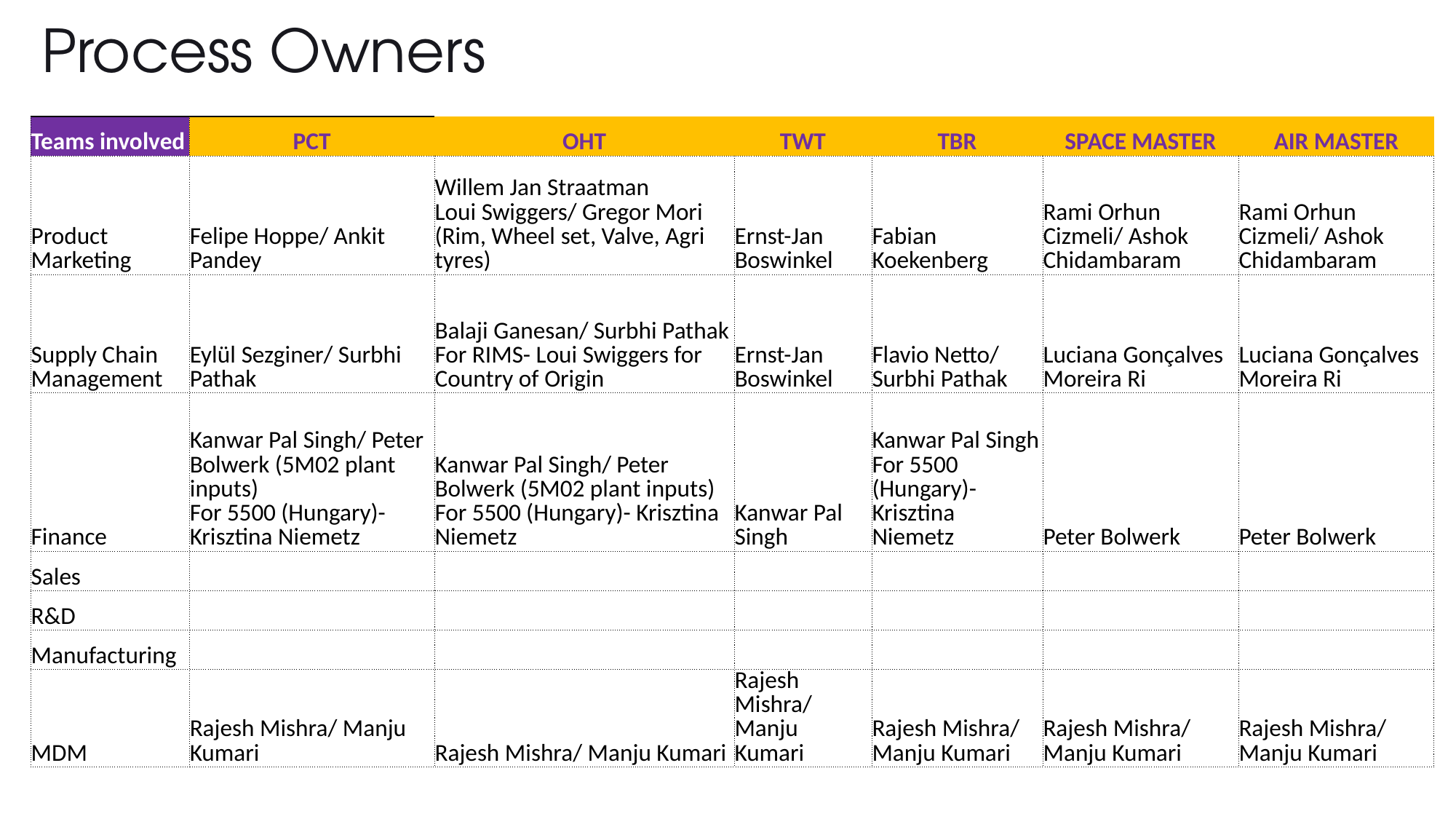

Process Owners
| Teams involved | PCT | OHT | TWT | TBR | SPACE MASTER | AIR MASTER |
| --- | --- | --- | --- | --- | --- | --- |
| Product Marketing | Felipe Hoppe/ Ankit Pandey | Willem Jan Straatman Loui Swiggers/ Gregor Mori (Rim, Wheel set, Valve, Agri tyres) | Ernst-Jan Boswinkel | Fabian Koekenberg | Rami Orhun Cizmeli/ Ashok Chidambaram | Rami Orhun Cizmeli/ Ashok Chidambaram |
| Supply Chain Management | Eylül Sezginer/ Surbhi Pathak | Balaji Ganesan/ Surbhi Pathak For RIMS- Loui Swiggers for Country of Origin | Ernst-Jan Boswinkel | Flavio Netto/ Surbhi Pathak | Luciana Gonçalves Moreira Ri | Luciana Gonçalves Moreira Ri |
| Finance | Kanwar Pal Singh/ Peter Bolwerk (5M02 plant inputs) For 5500 (Hungary)- Krisztina Niemetz | Kanwar Pal Singh/ Peter Bolwerk (5M02 plant inputs) For 5500 (Hungary)- Krisztina Niemetz | Kanwar Pal Singh | Kanwar Pal Singh For 5500 (Hungary)- Krisztina Niemetz | Peter Bolwerk | Peter Bolwerk |
| Sales |  |  |  |  |  |  |
| R&D |  |  |  |  |  |  |
| Manufacturing |  |  |  |  |  |  |
| MDM | Rajesh Mishra/ Manju Kumari | Rajesh Mishra/ Manju Kumari | Rajesh Mishra/ Manju Kumari | Rajesh Mishra/ Manju Kumari | Rajesh Mishra/ Manju Kumari | Rajesh Mishra/ Manju Kumari |